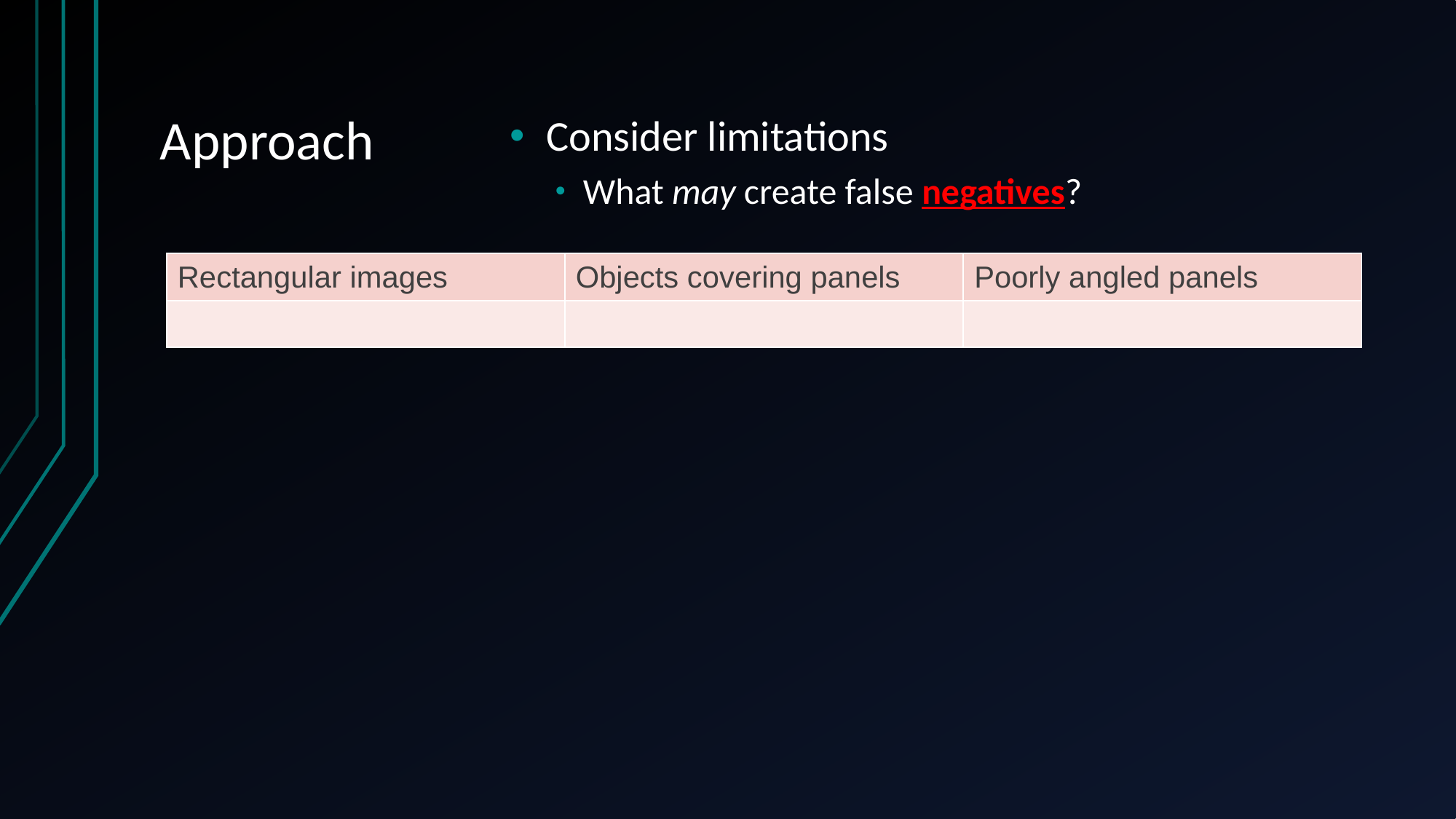

# Approach
Consider limitations
What may create false negatives?
| Rectangular images | Objects covering panels | Poorly angled panels |
| --- | --- | --- |
|  |  |  |